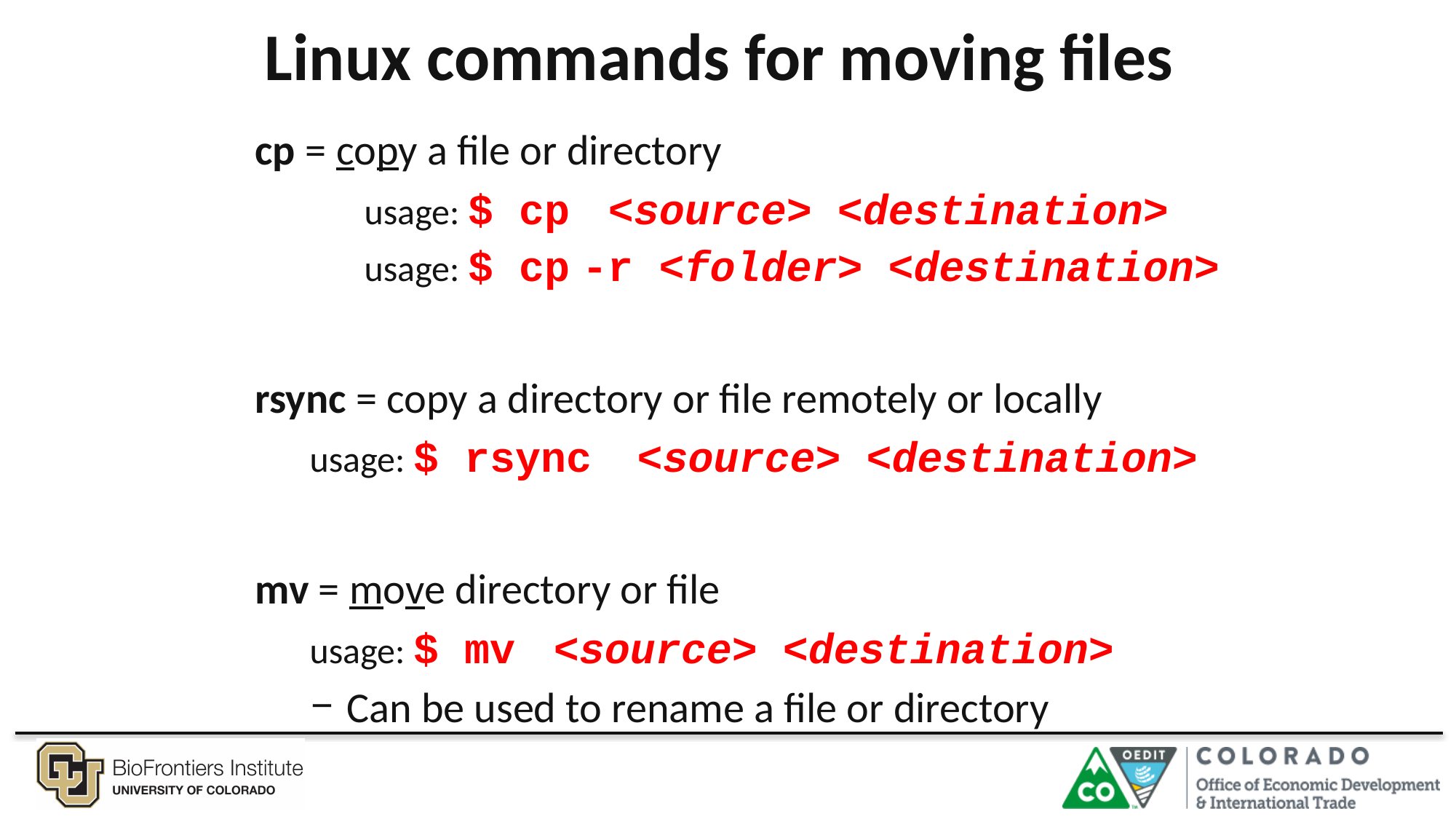

# Linux commands for moving files
cp = copy a file or directory
	usage: $ cp	 <source> <destination>
	usage: $ cp	-r <folder> <destination>

rsync = copy a directory or file remotely or locally
usage: $ rsync	<source> <destination>

mv = move directory or file
usage: $ mv	 <source> <destination>
 Can be used to rename a file or directory